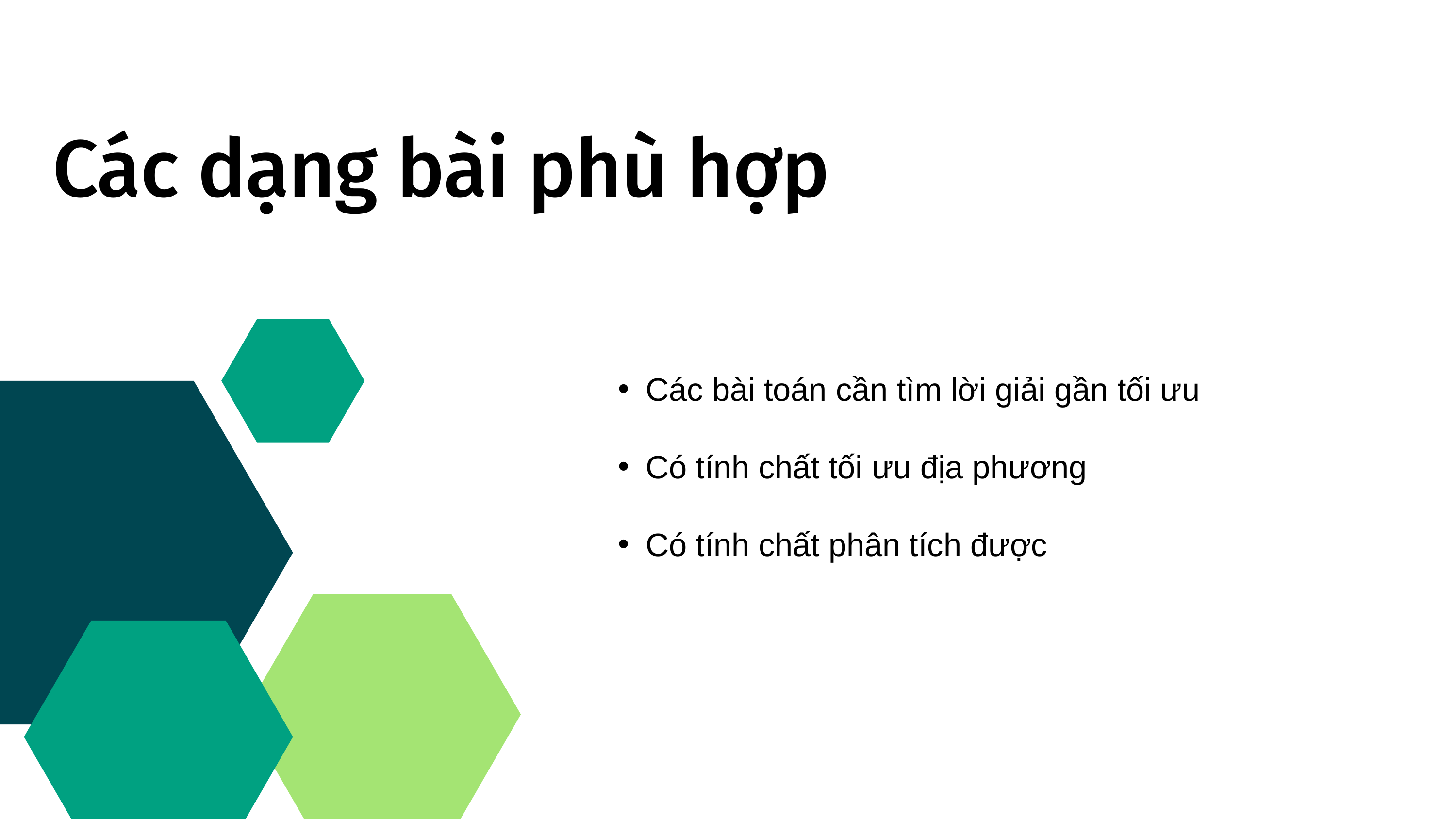

Các dạng bài phù hợp

Các bài toán cần tìm lời giải gần tối ưu
Có tính chất tối ưu địa phương
Có tính chất phân tích được